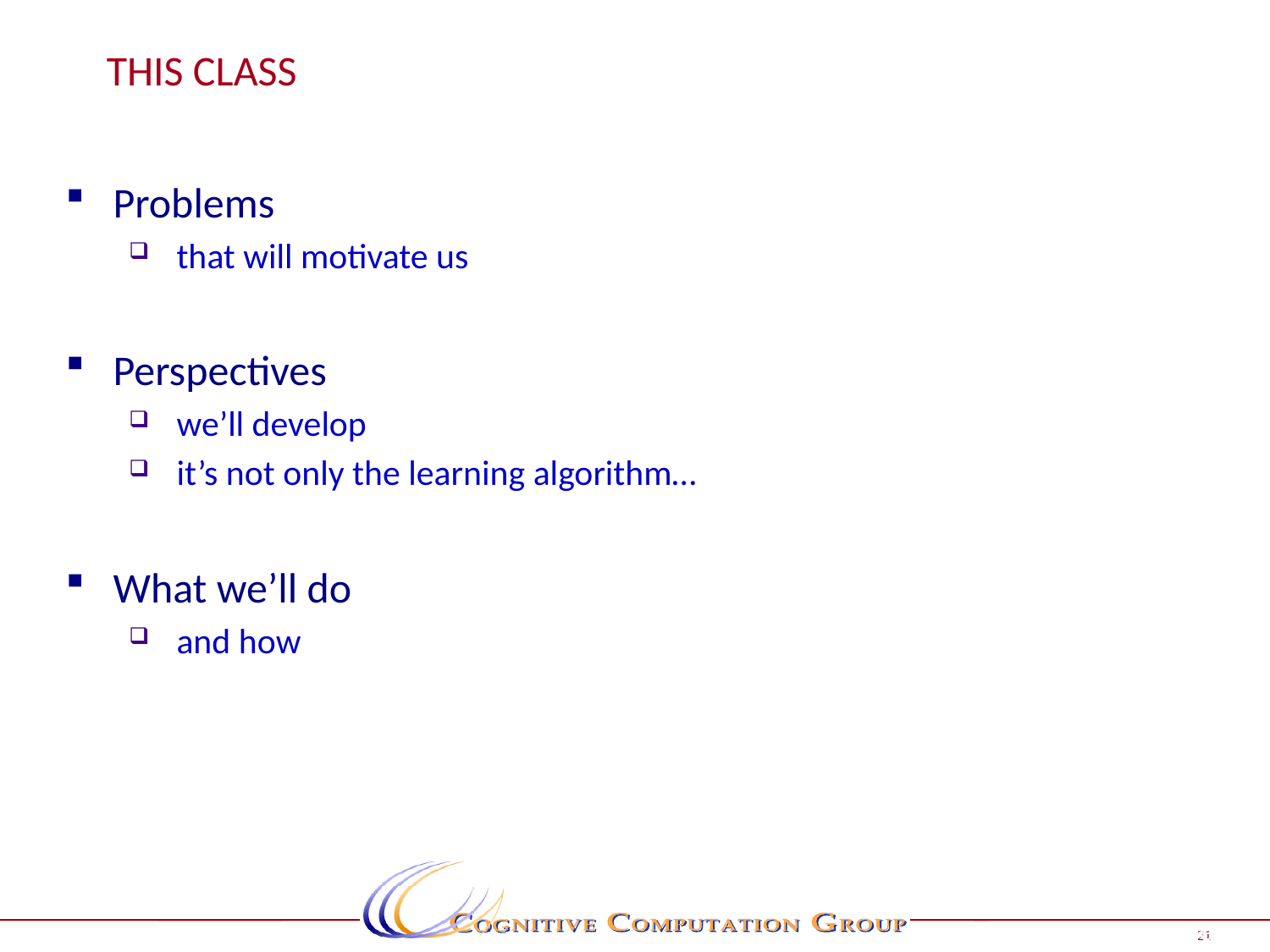

# This Class
Problems
that will motivate us

Perspectives
we’ll develop
it’s not only the learning algorithm…

What we’ll do
and how
Page 21